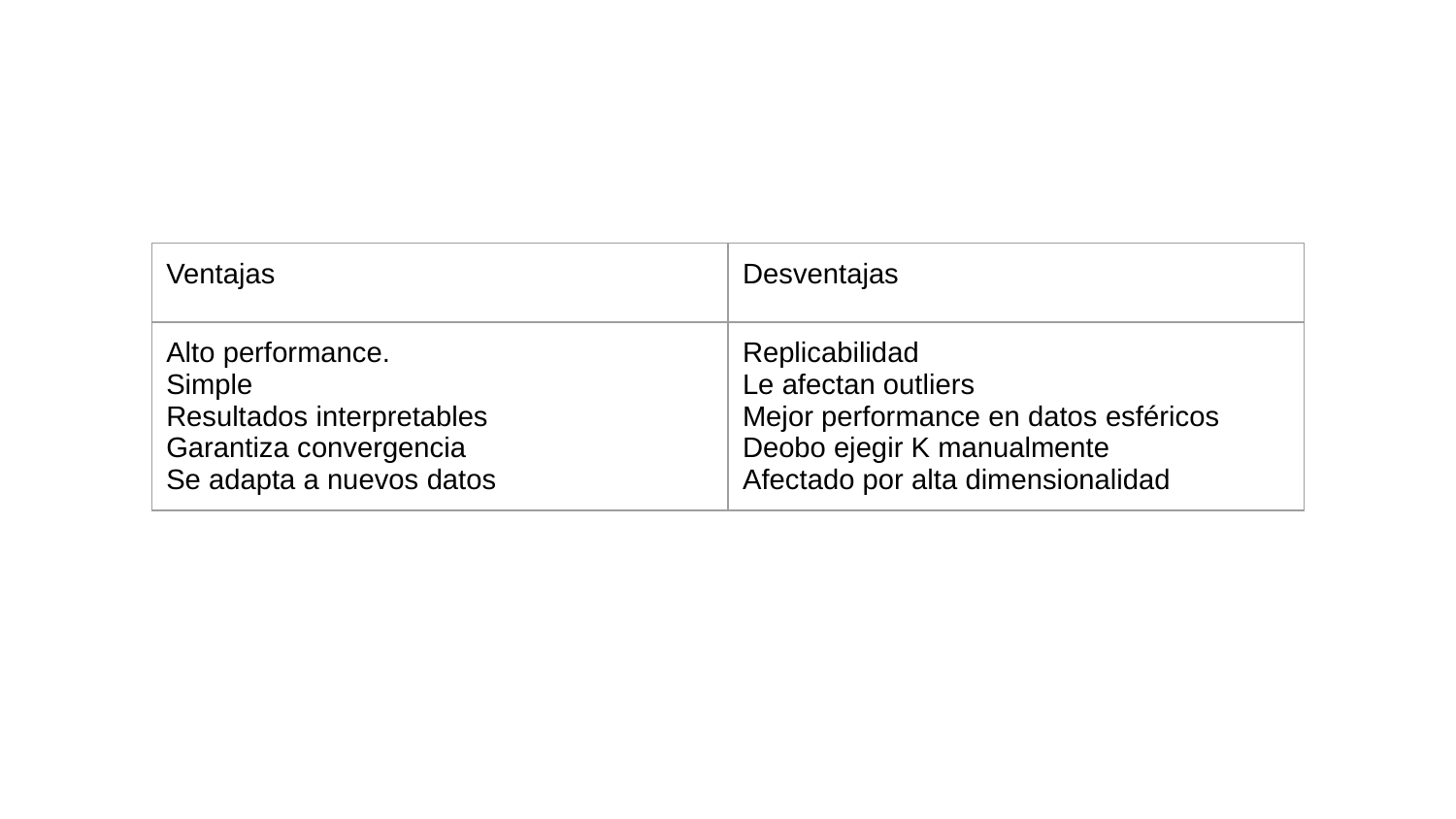

| Ventajas | Desventajas |
| --- | --- |
| Alto performance. Simple Resultados interpretables Garantiza convergencia Se adapta a nuevos datos | Replicabilidad Le afectan outliers Mejor performance en datos esféricos Deobo ejegir K manualmente Afectado por alta dimensionalidad |